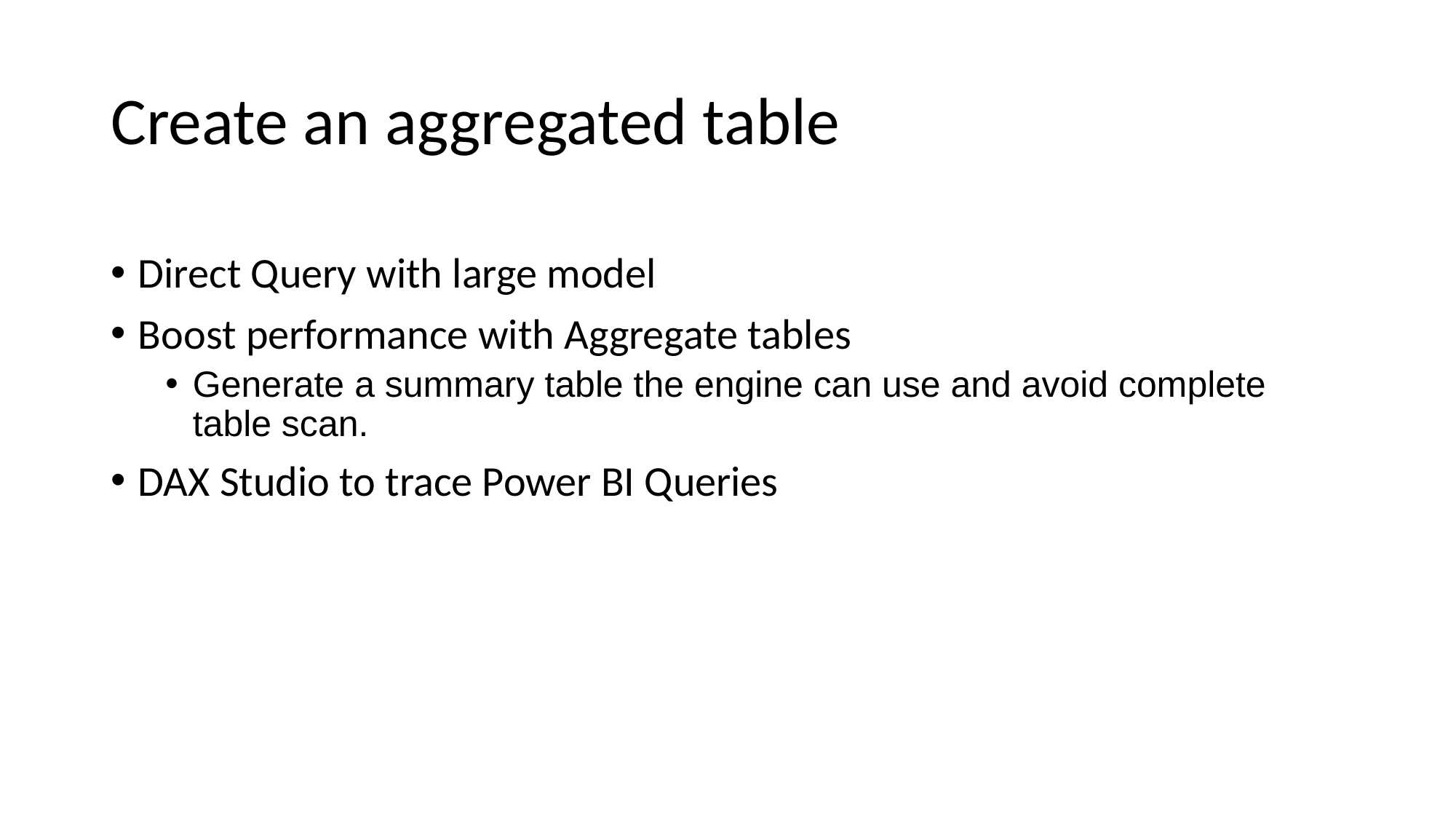

# Create an aggregated table
Direct Query with large model
Boost performance with Aggregate tables
Generate a summary table the engine can use and avoid complete table scan.
DAX Studio to trace Power BI Queries